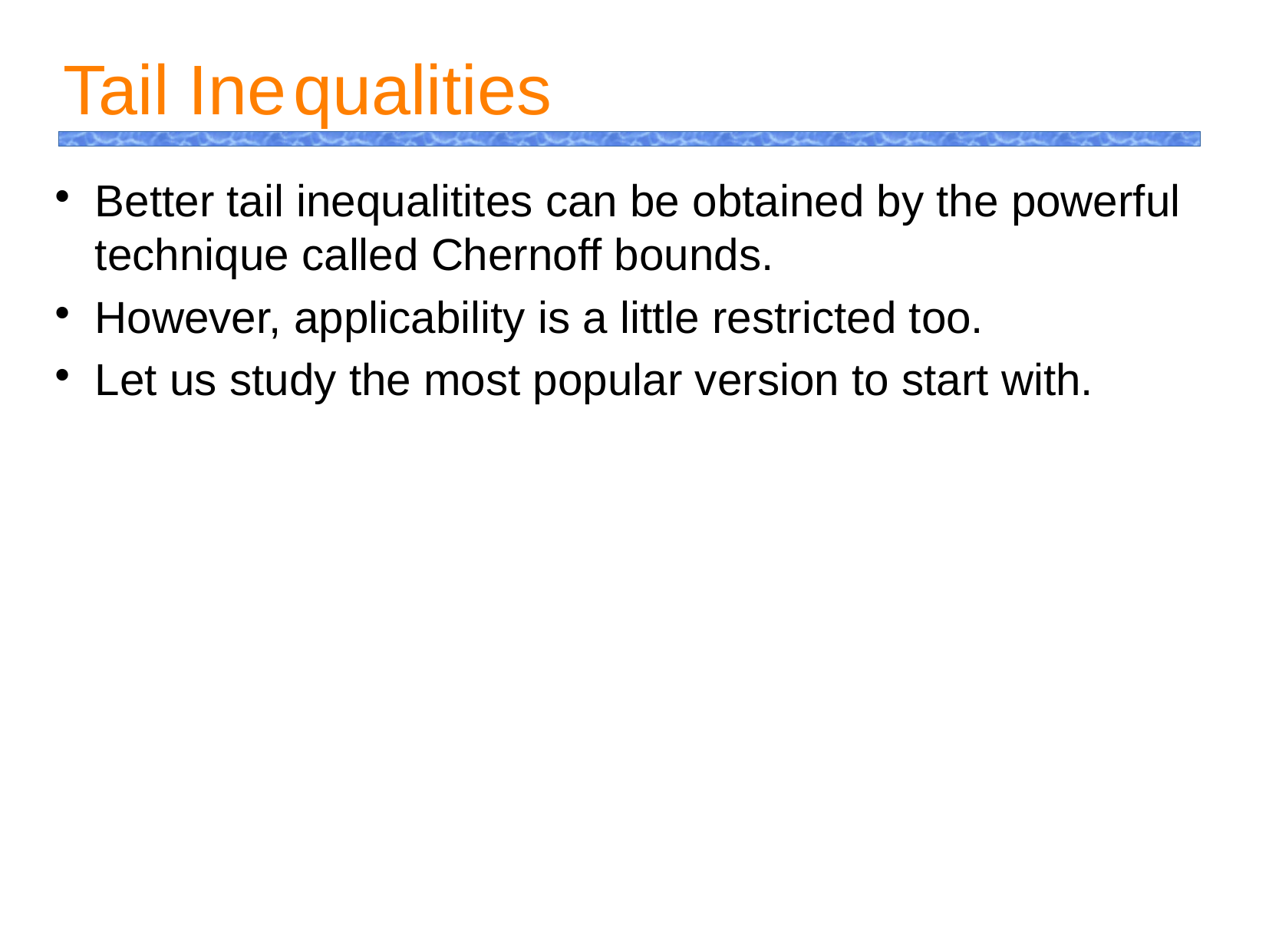

Tail Ine	qualities
Better tail inequalitites can be obtained by the powerful technique called Chernoff bounds.
However, applicability is a little restricted too.
Let us study the most popular version to start with.